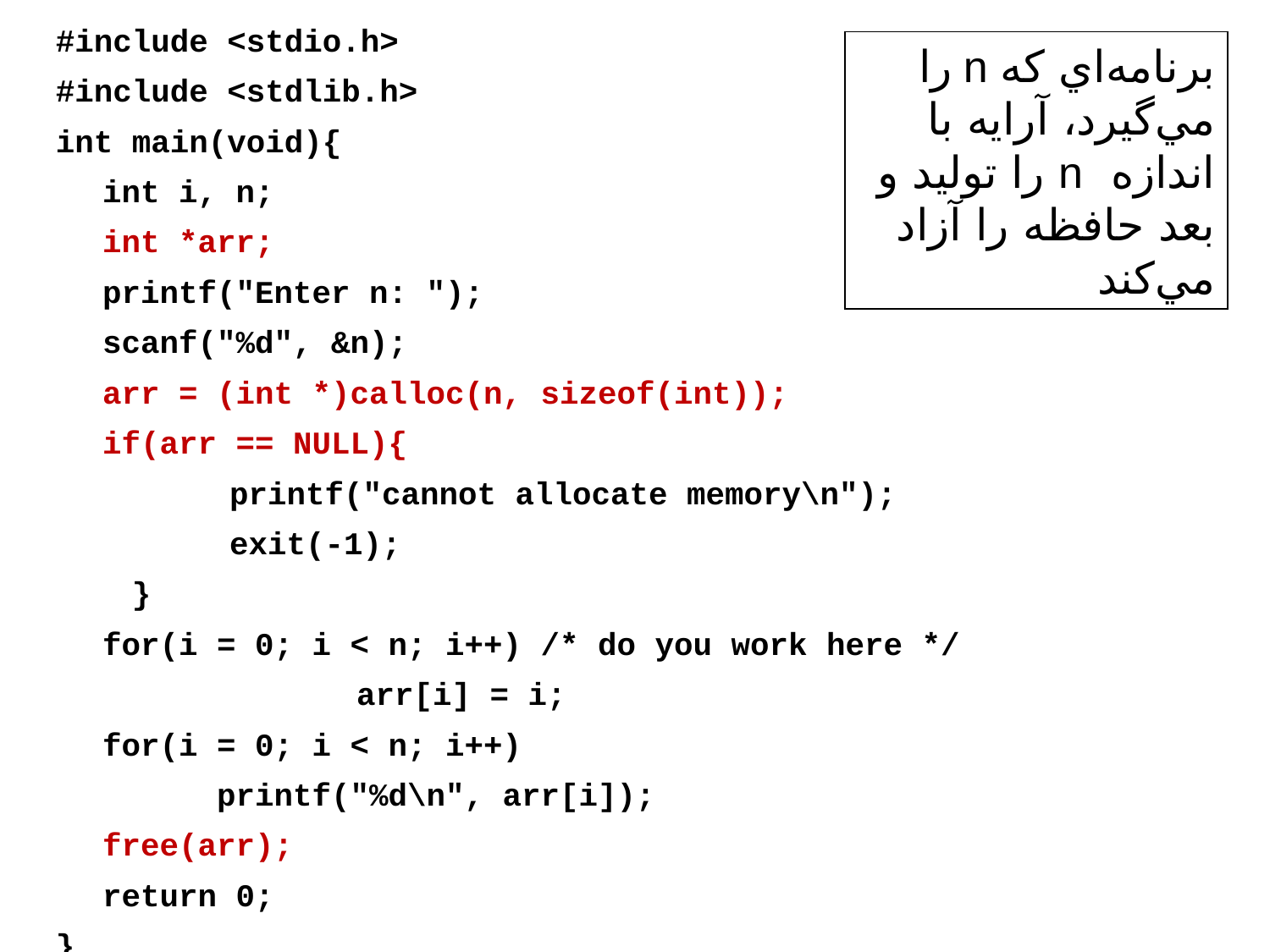

#include <stdio.h>
#include <stdlib.h>
int main(void){
	int i, n;
	int *arr;
	printf("Enter n: ");
	scanf("%d", &n);
	arr = (int *)calloc(n, sizeof(int));
	if(arr == NULL){
		printf("cannot allocate memory\n");
		exit(-1);
    }
	for(i = 0; i < n; i++) /* do you work here */
			arr[i] = i;
	for(i = 0; i < n; i++)
	      printf("%d\n", arr[i]);
	free(arr);
	return 0;
}

برنامه‌اي كه n را مي‌گيرد، آرايه با اندازه  n را توليد و بعد حافظه را آزاد مي‌كند
65